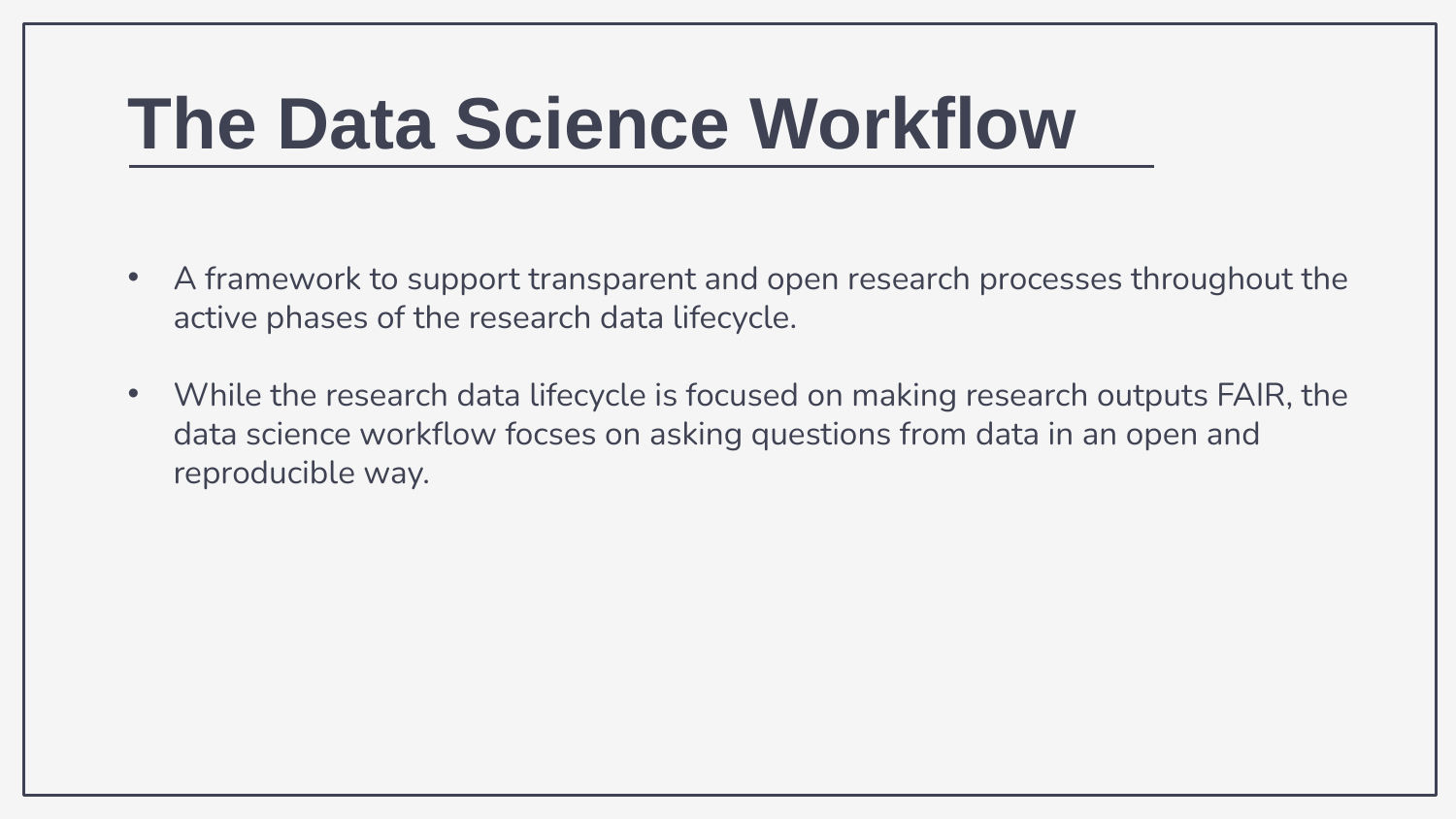

The Data Science Workflow

A framework to support transparent and open research processes throughout the active phases of the research data lifecycle.

While the research data lifecycle is focused on making research outputs FAIR, the data science workflow focses on asking questions from data in an open and reproducible way.